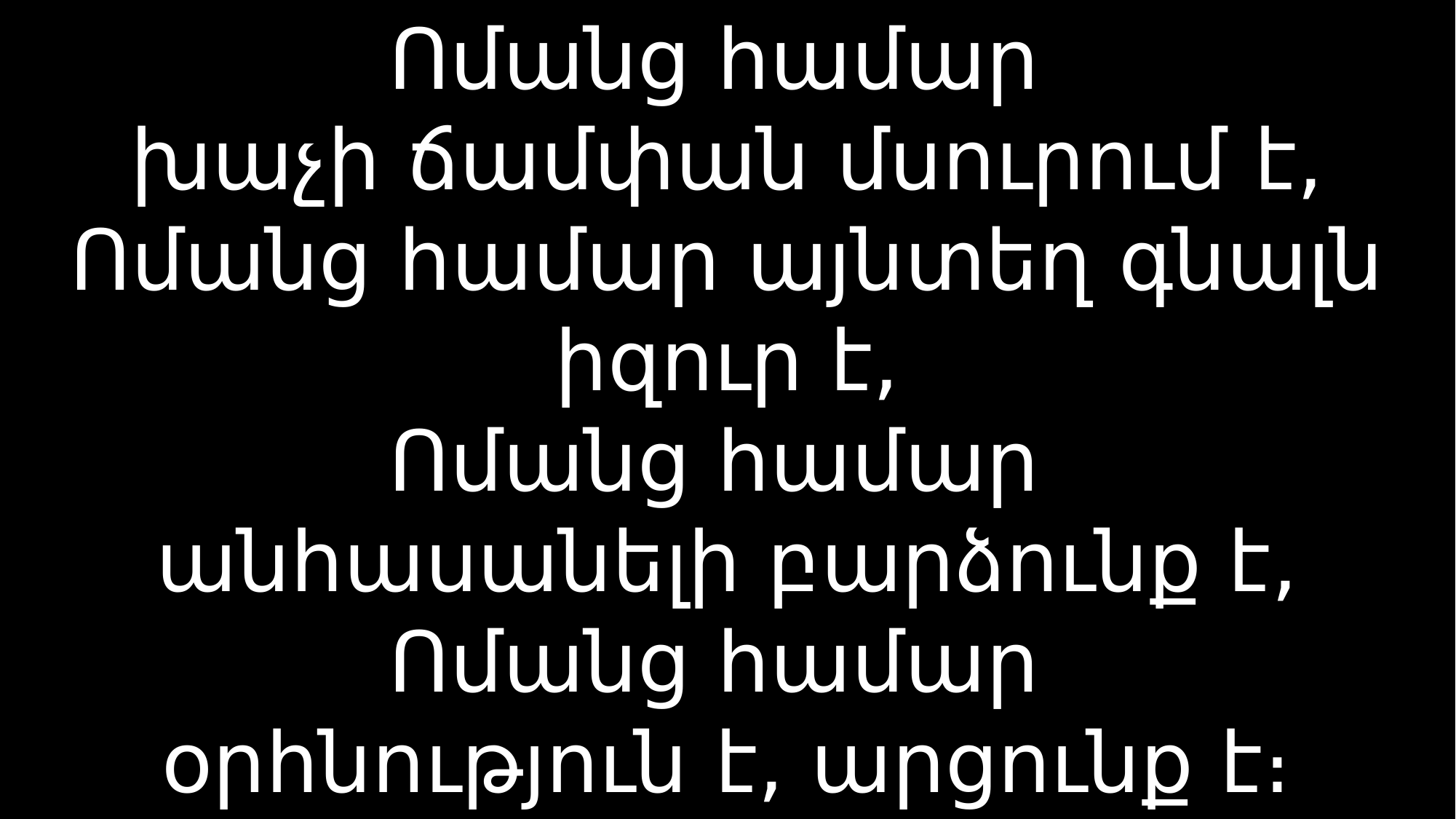

# Ոմանց համար խաչի ճամփան մսուրում է, Ոմանց համար այնտեղ գնալն իզուր է, Ոմանց համար անհասանելի բարձունք է, Ոմանց համար օրհնություն է, արցունք է։